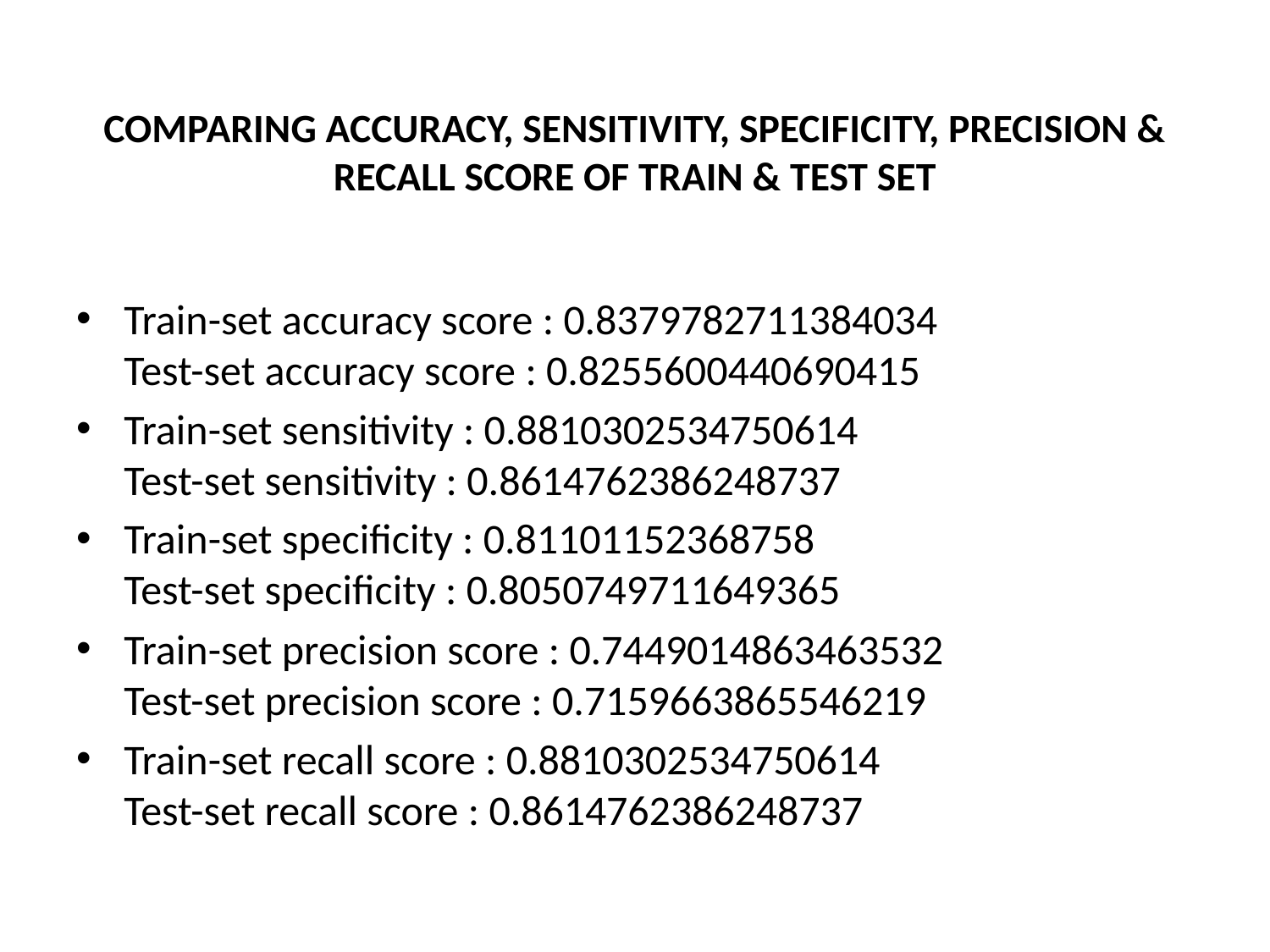

# COMPARING ACCURACY, SENSITIVITY, SPECIFICITY, PRECISION & RECALL SCORE OF TRAIN & TEST SET
Train-set accuracy score : 0.8379782711384034
Test-set accuracy score : 0.8255600440690415
Train-set sensitivity : 0.8810302534750614
Test-set sensitivity : 0.8614762386248737
Train-set specificity : 0.81101152368758
Test-set specificity : 0.8050749711649365
Train-set precision score : 0.7449014863463532
Test-set precision score : 0.7159663865546219
Train-set recall score : 0.8810302534750614
Test-set recall score : 0.8614762386248737